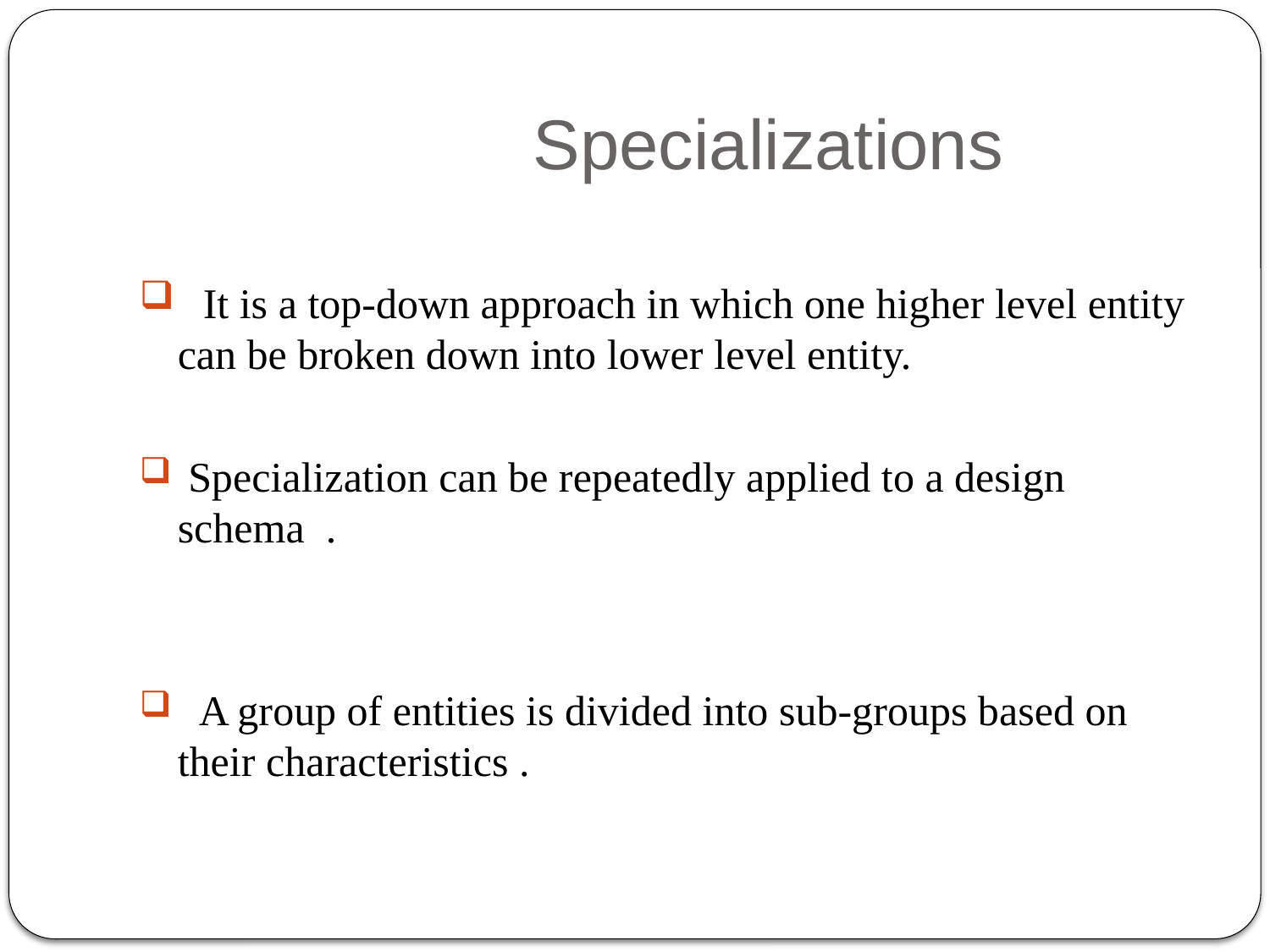

# Specializations

  It is a top-down approach in which one higher level entity can be broken down into lower level entity.

 Specialization can be repeatedly applied to a design schema  .

  A group of entities is divided into sub-groups based on their characteristics .